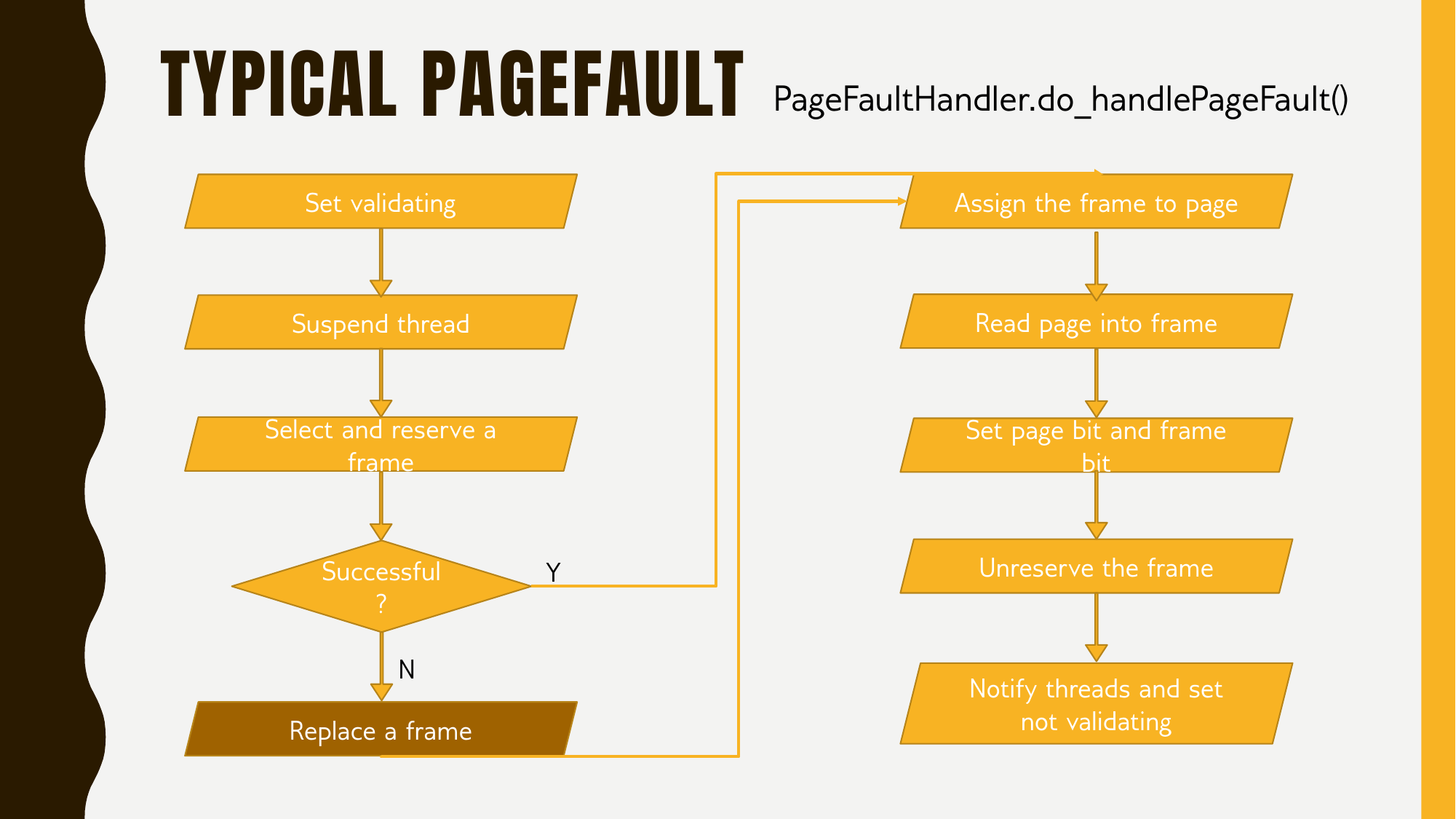

# Typical pagefault
PageFaultHandler.do_handlePageFault()
Assign the frame to page
Set validating

Read page into frame
Suspend thread

Select and reserve a frame
Set page bit and frame bit

Unreserve the frame
Successful?
N

Y

Notify threads and set not validating
Replace a frame